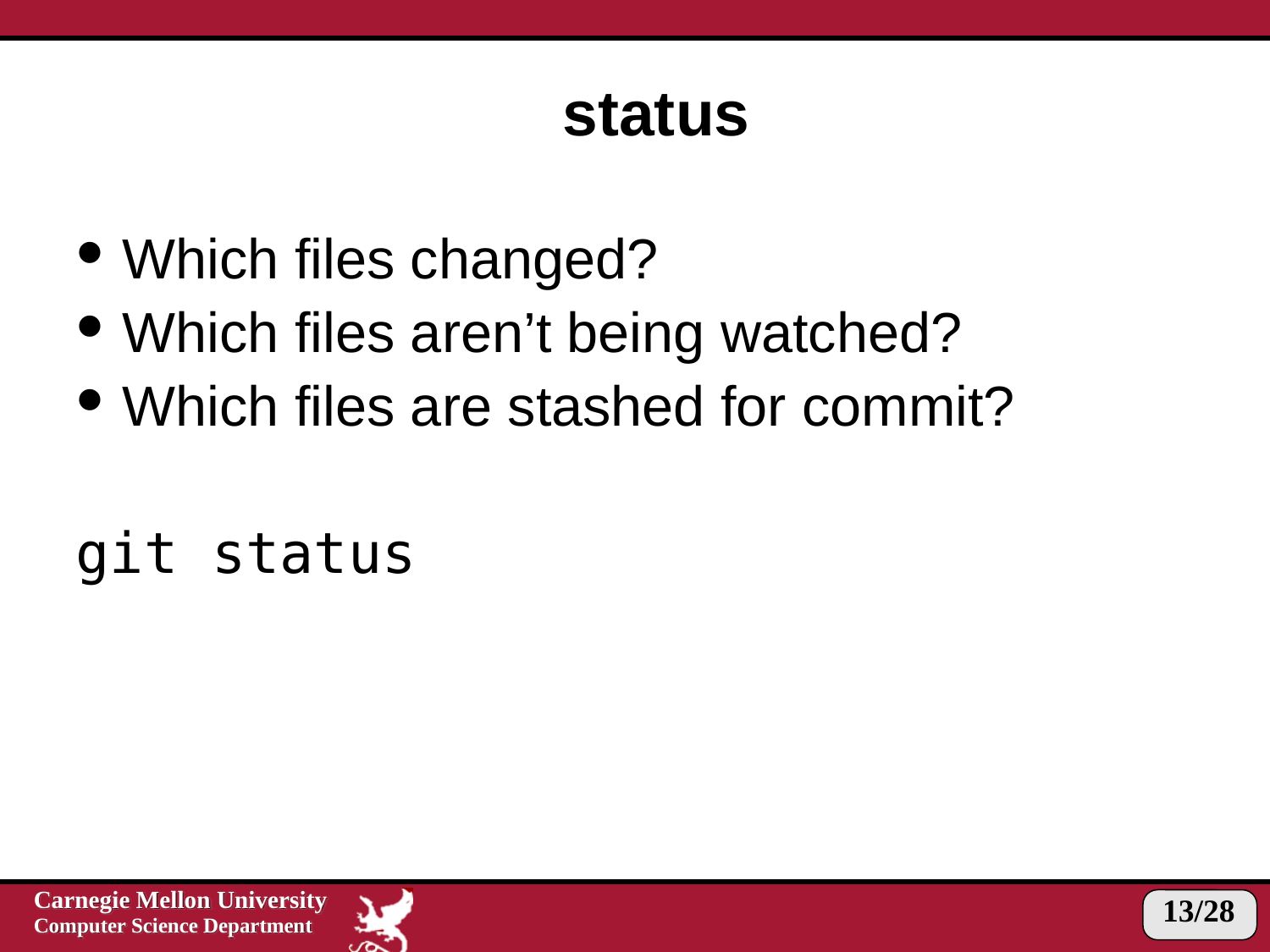

# status
Which files changed?
Which files aren’t being watched?
Which files are stashed for commit?

git status